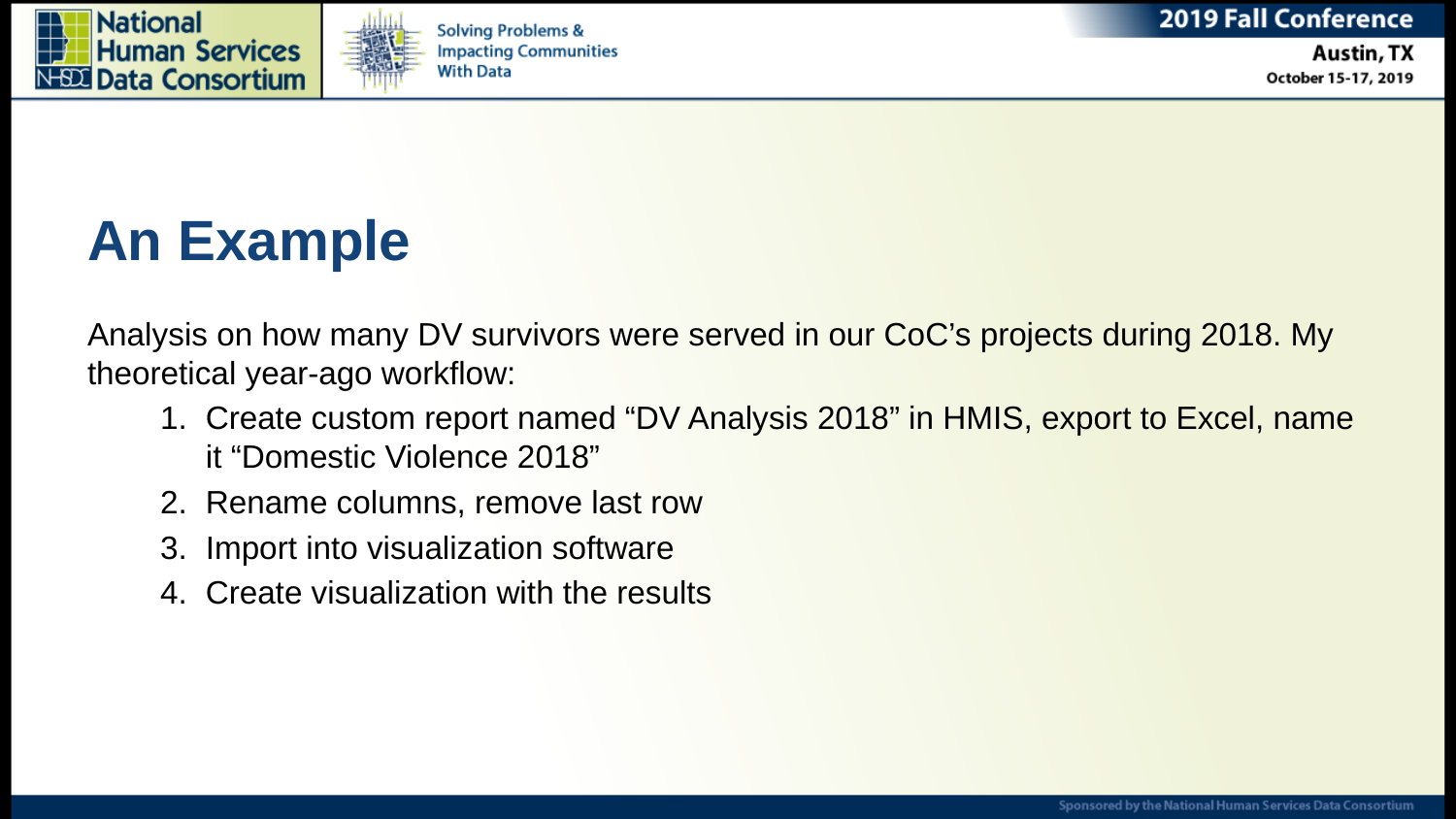

# An Example
Analysis on how many DV survivors were served in our CoC’s projects during 2018. My theoretical year-ago workflow:
Create custom report named “DV Analysis 2018” in HMIS, export to Excel, name it “Domestic Violence 2018”
Rename columns, remove last row
Import into visualization software
Create visualization with the results